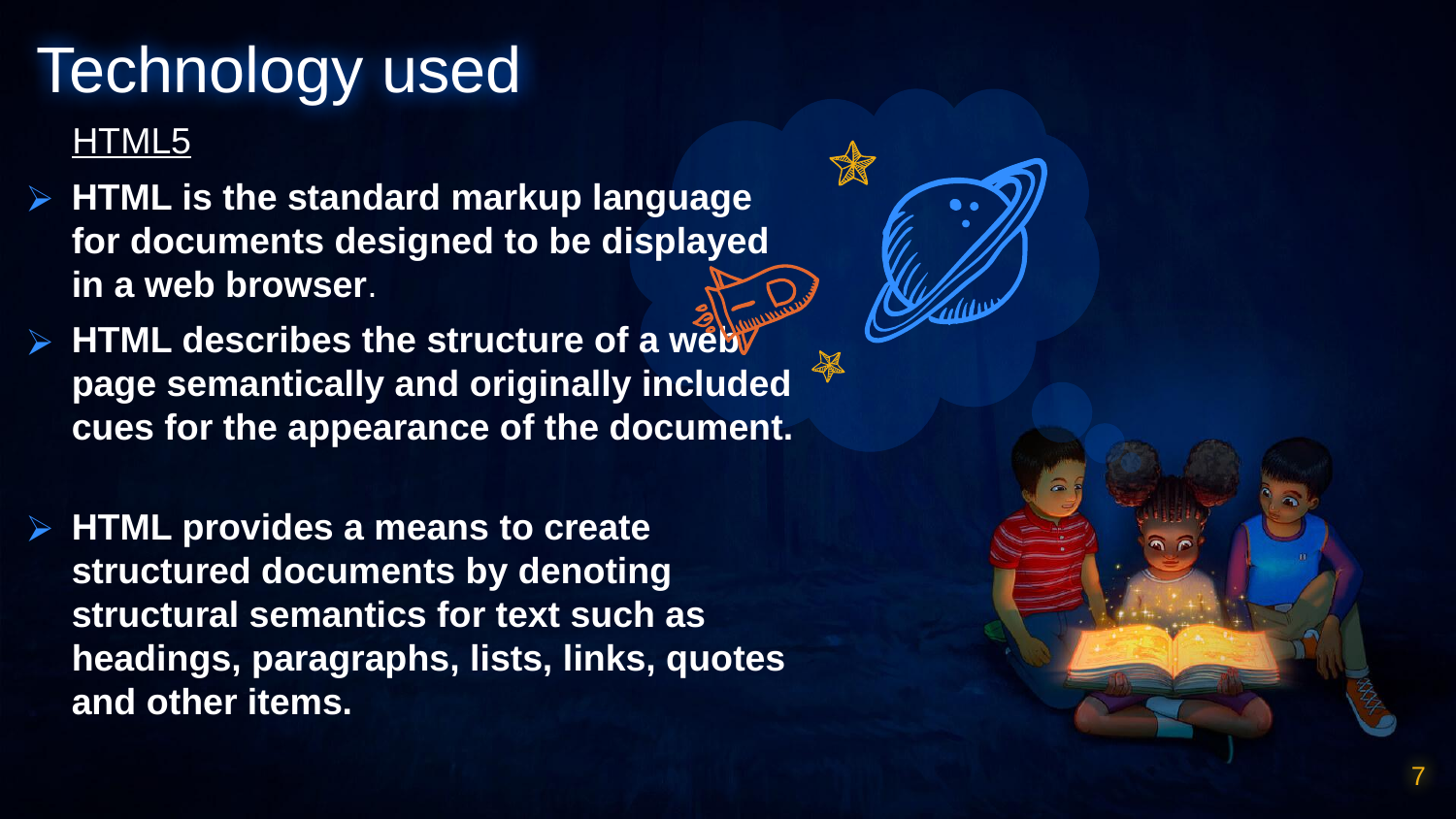

Technology used

     HTML5
HTML is the standard markup language for documents designed to be displayed in a web browser.
HTML describes the structure of a web page semantically and originally included cues for the appearance of the document.
HTML provides a means to create structured documents by denoting structural semantics for text such as headings, paragraphs, lists, links, quotes and other items.

7